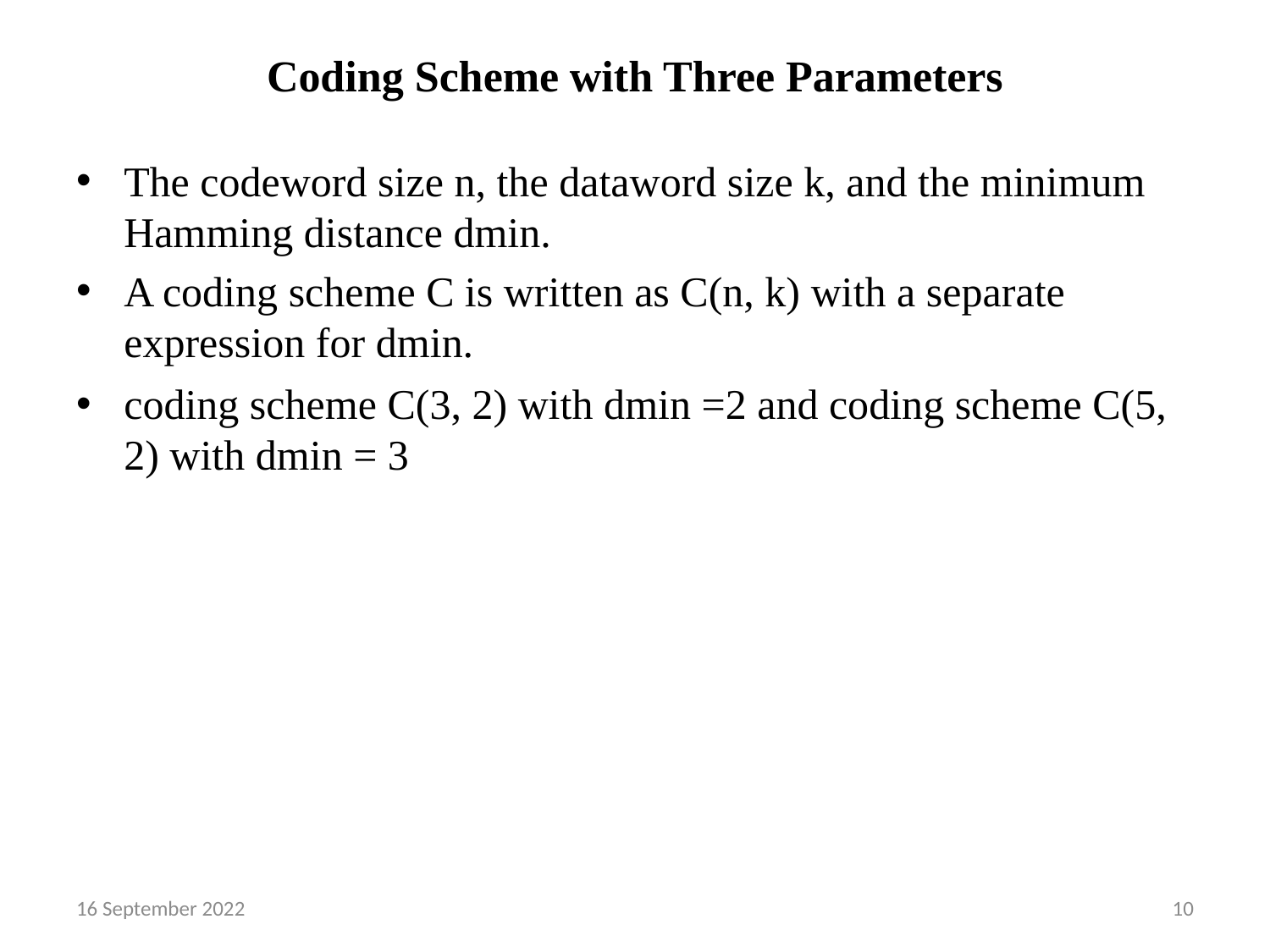

# Coding Scheme with Three Parameters
The codeword size n, the dataword size k, and the minimum Hamming distance dmin.
A coding scheme C is written as C(n, k) with a separate expression for dmin.
coding scheme C(3, 2) with dmin =2 and coding scheme C(5, 2) with dmin = 3
16 September 2022
10